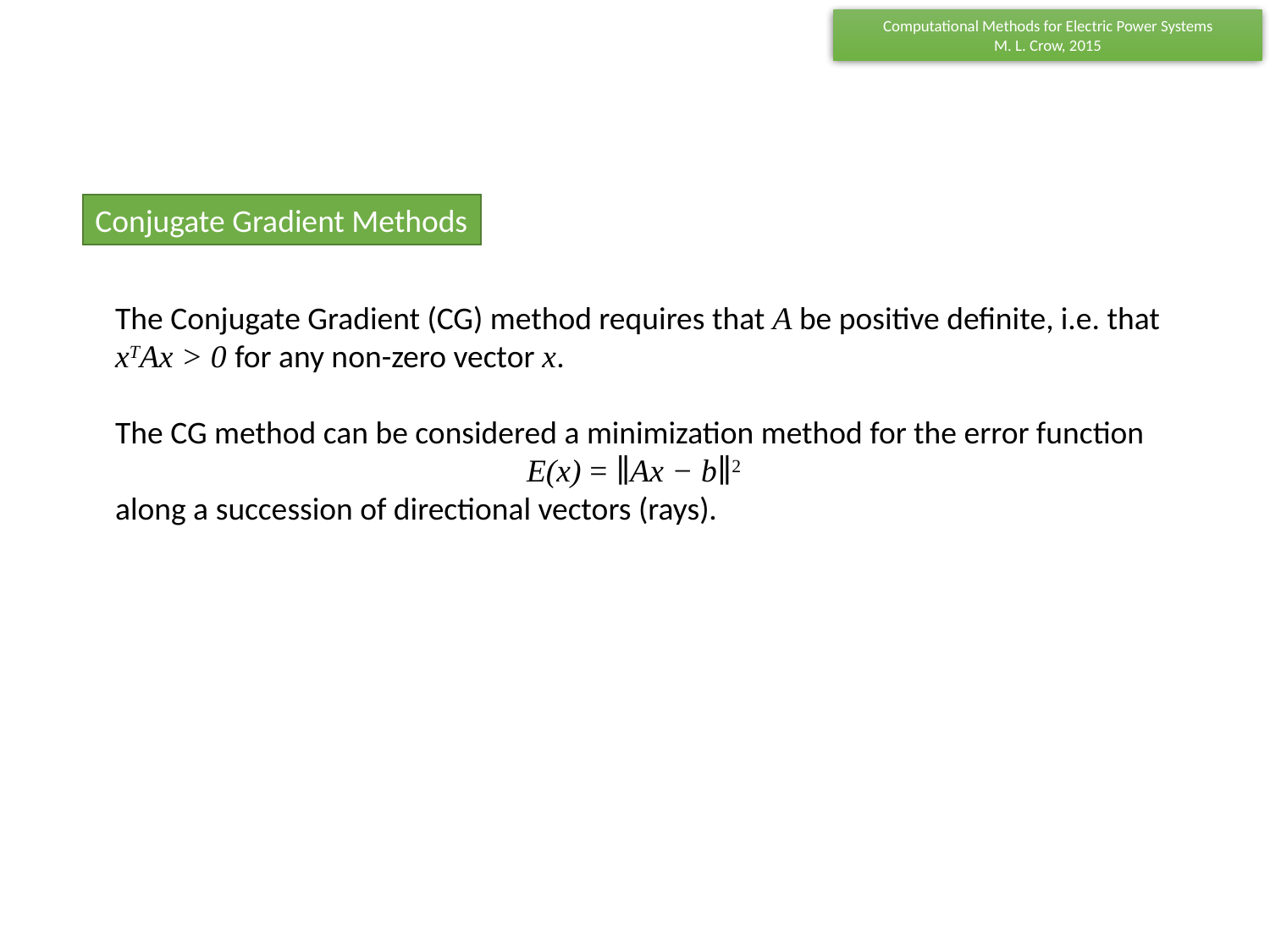

Conjugate Gradient Methods
The Conjugate Gradient (CG) method requires that A be positive definite, i.e. that
xTAx > 0 for any non-zero vector x.

The CG method can be considered a minimization method for the error function
E(x) = ∥Ax − b∥2
along a succession of directional vectors (rays).